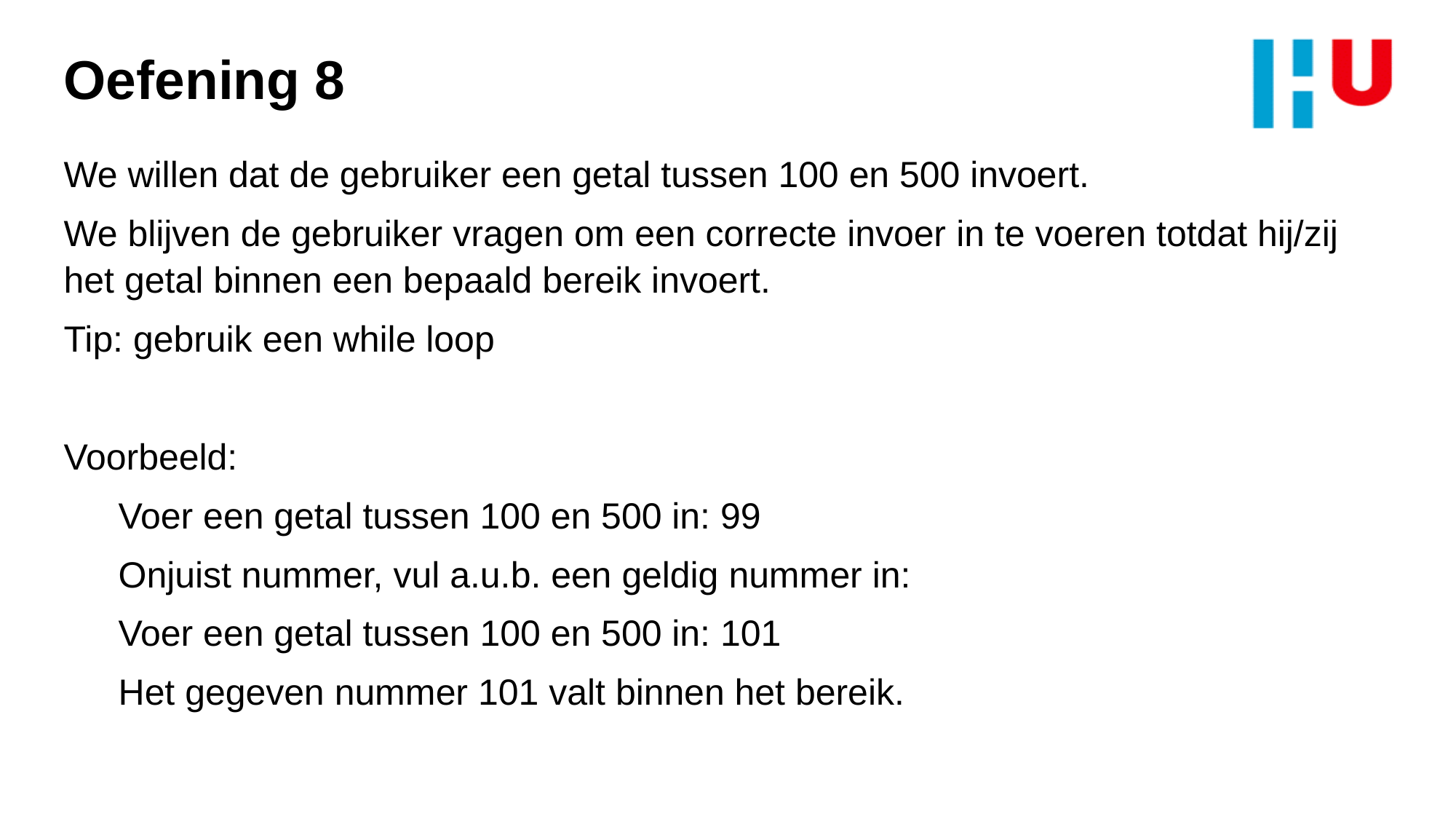

Oefening 8
We willen dat de gebruiker een getal tussen 100 en 500 invoert.
We blijven de gebruiker vragen om een correcte invoer in te voeren totdat hij/zij het getal binnen een bepaald bereik invoert.
Tip: gebruik een while loop

Voorbeeld:
Voer een getal tussen 100 en 500 in: 99
Onjuist nummer, vul a.u.b. een geldig nummer in:
Voer een getal tussen 100 en 500 in: 101
Het gegeven nummer 101 valt binnen het bereik.